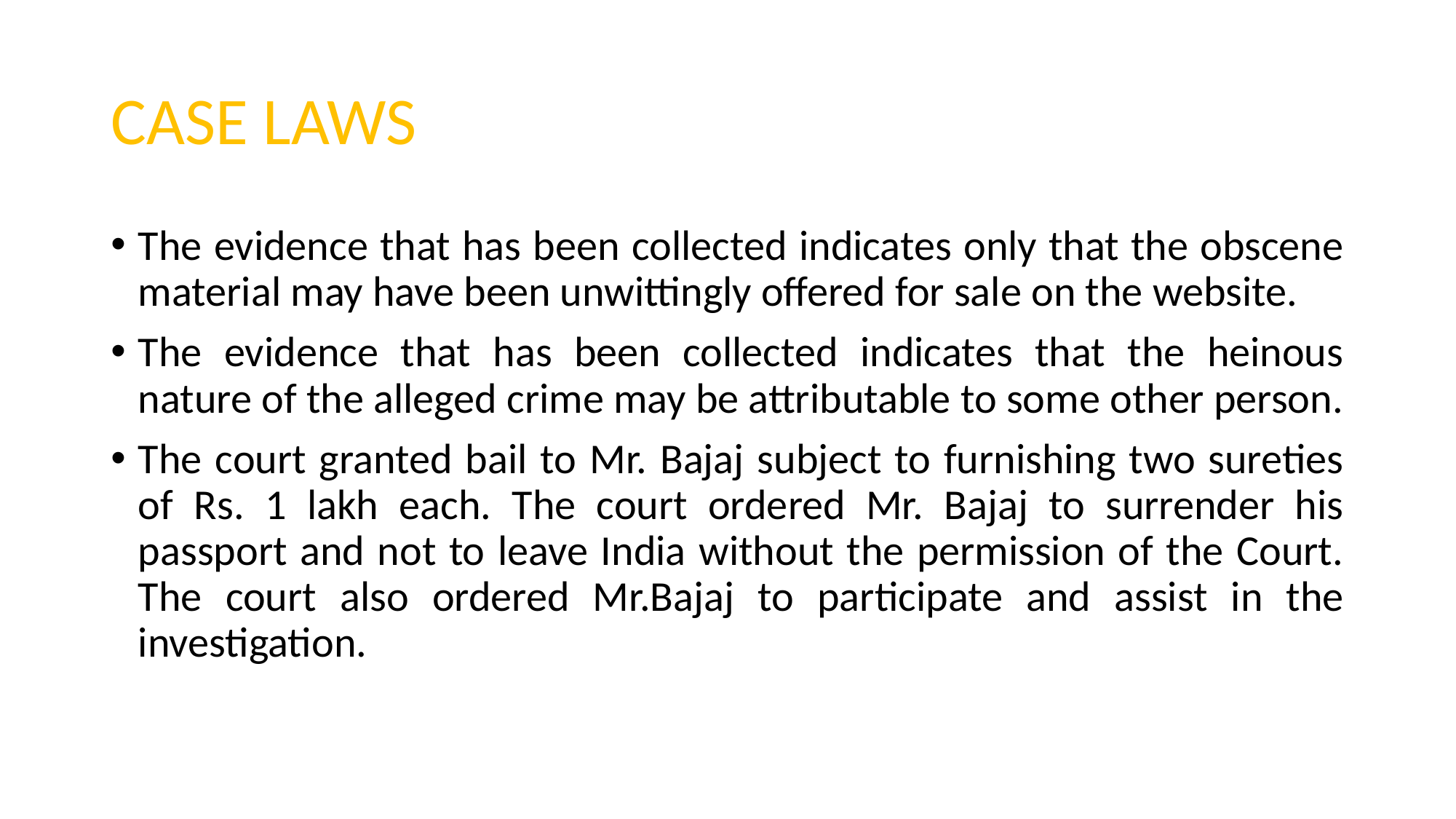

# CASE LAWS
The evidence that has been collected indicates only that the obscene material may have been unwittingly offered for sale on the website.
The evidence that has been collected indicates that the heinous nature of the alleged crime may be attributable to some other person.
The court granted bail to Mr. Bajaj subject to furnishing two sureties of Rs. 1 lakh each. The court ordered Mr. Bajaj to surrender his passport and not to leave India without the permission of the Court. The court also ordered Mr.Bajaj to participate and assist in the investigation.